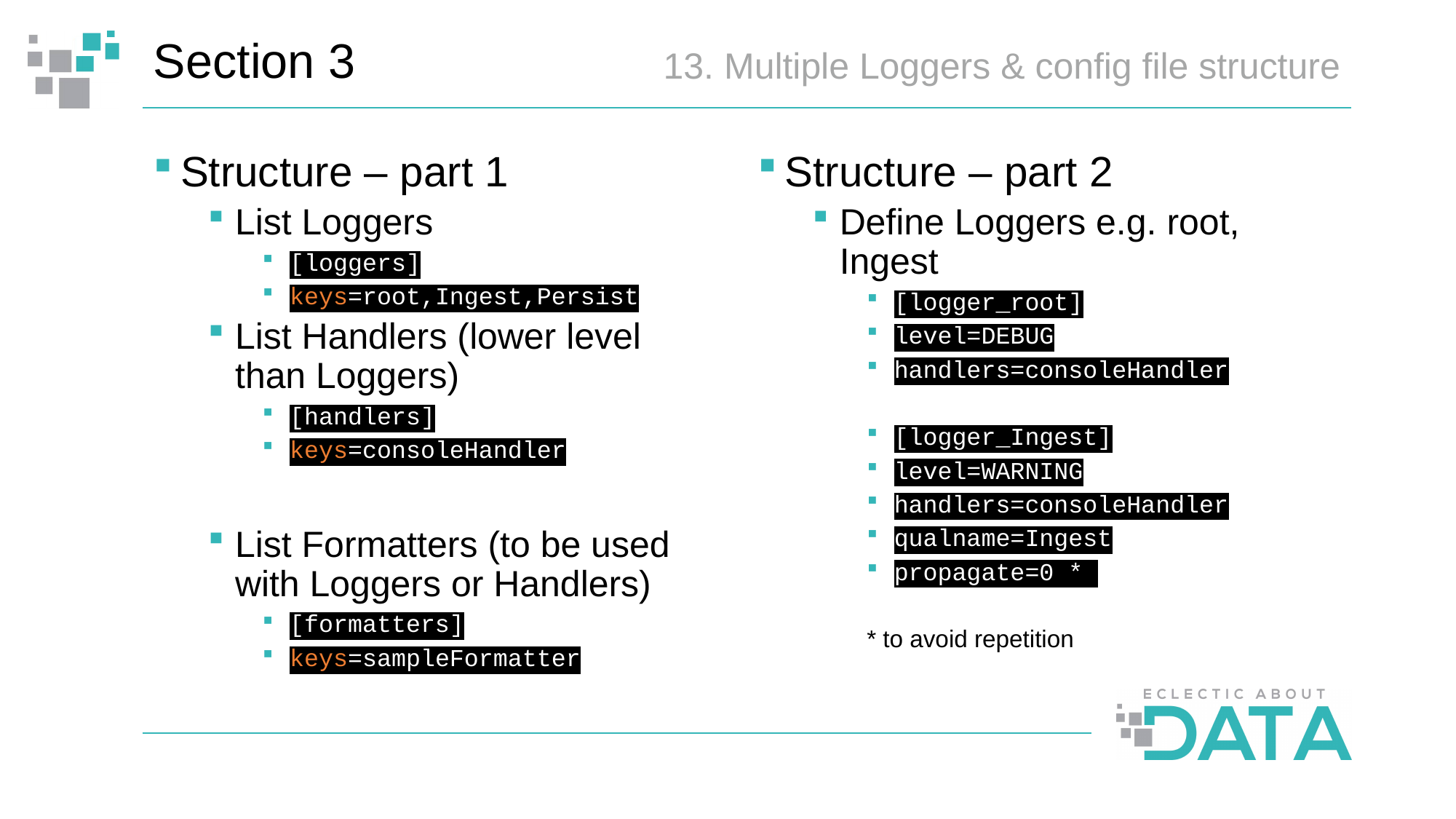

# Section 3
13. Multiple Loggers & config file structure

Structure – part 2
Define Loggers e.g. root, Ingest
[logger_root]
level=DEBUG
handlers=consoleHandler

[logger_Ingest]
level=WARNING
handlers=consoleHandler
qualname=Ingest
propagate=0 *

* to avoid repetition
Structure – part 1
List Loggers
[loggers]
keys=root,Ingest,Persist
List Handlers (lower level than Loggers)
[handlers]
keys=consoleHandler

List Formatters (to be used with Loggers or Handlers)
[formatters]
keys=sampleFormatter